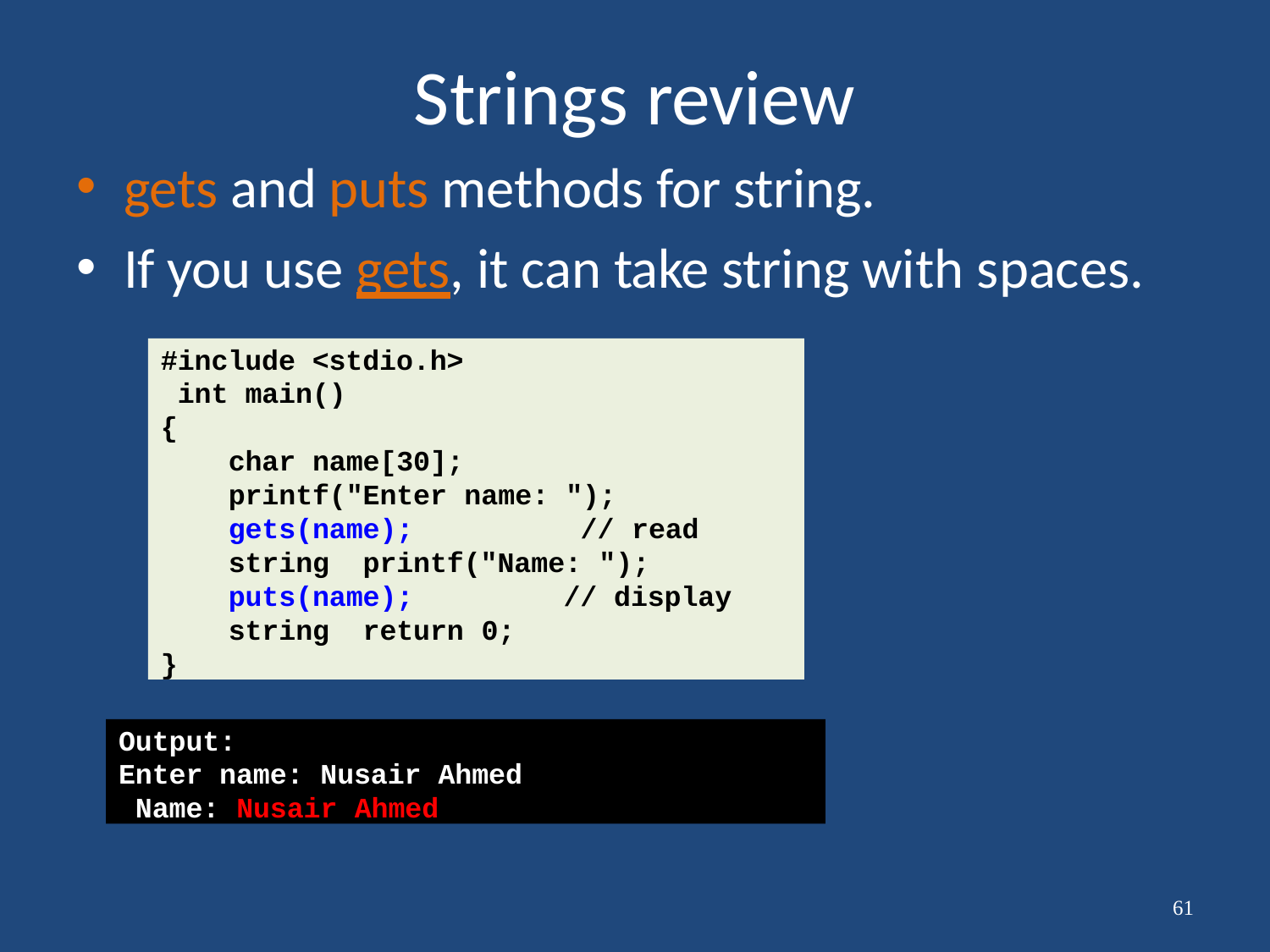

# Strings review
gets and puts methods for string.
If you use gets, it can take string with spaces.
#include <stdio.h>  int main()
{
char name[30];  printf("Enter name: ");
gets(name);	// read string  printf("Name: ");
puts(name);	// display string  return 0;
}
Output:
Enter name: Nusair Ahmed  Name: Nusair Ahmed
61